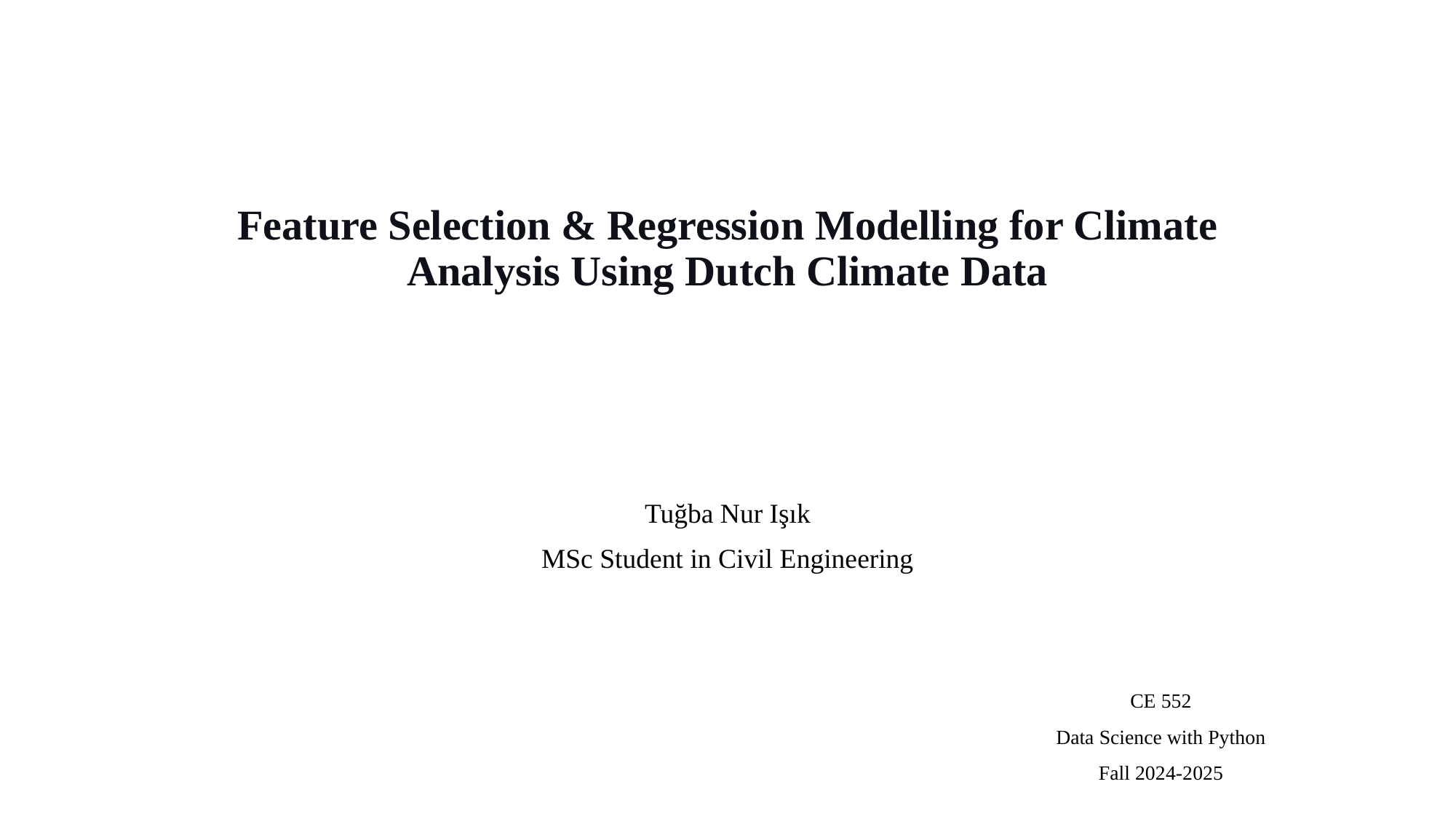

# Feature Selection & Regression Modelling for Climate Analysis Using Dutch Climate Data
Tuğba Nur Işık
MSc Student in Civil Engineering
CE 552
Data Science with Python
Fall 2024-2025